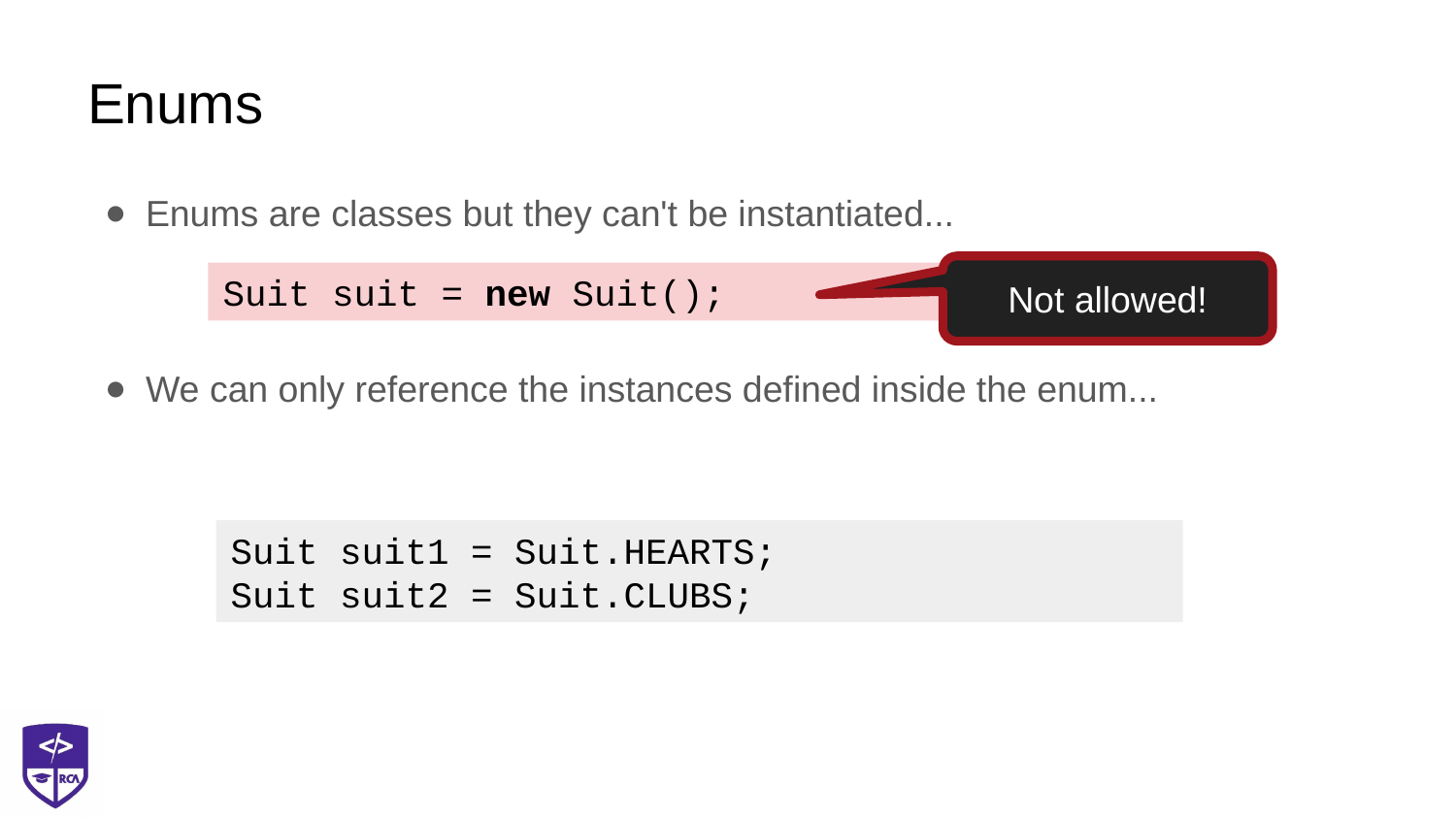

# Enums
Enums are classes but they can't be instantiated...

We can only reference the instances defined inside the enum...

Not allowed!
Suit suit = new Suit();
Suit suit1 = Suit.HEARTS;
Suit suit2 = Suit.CLUBS;